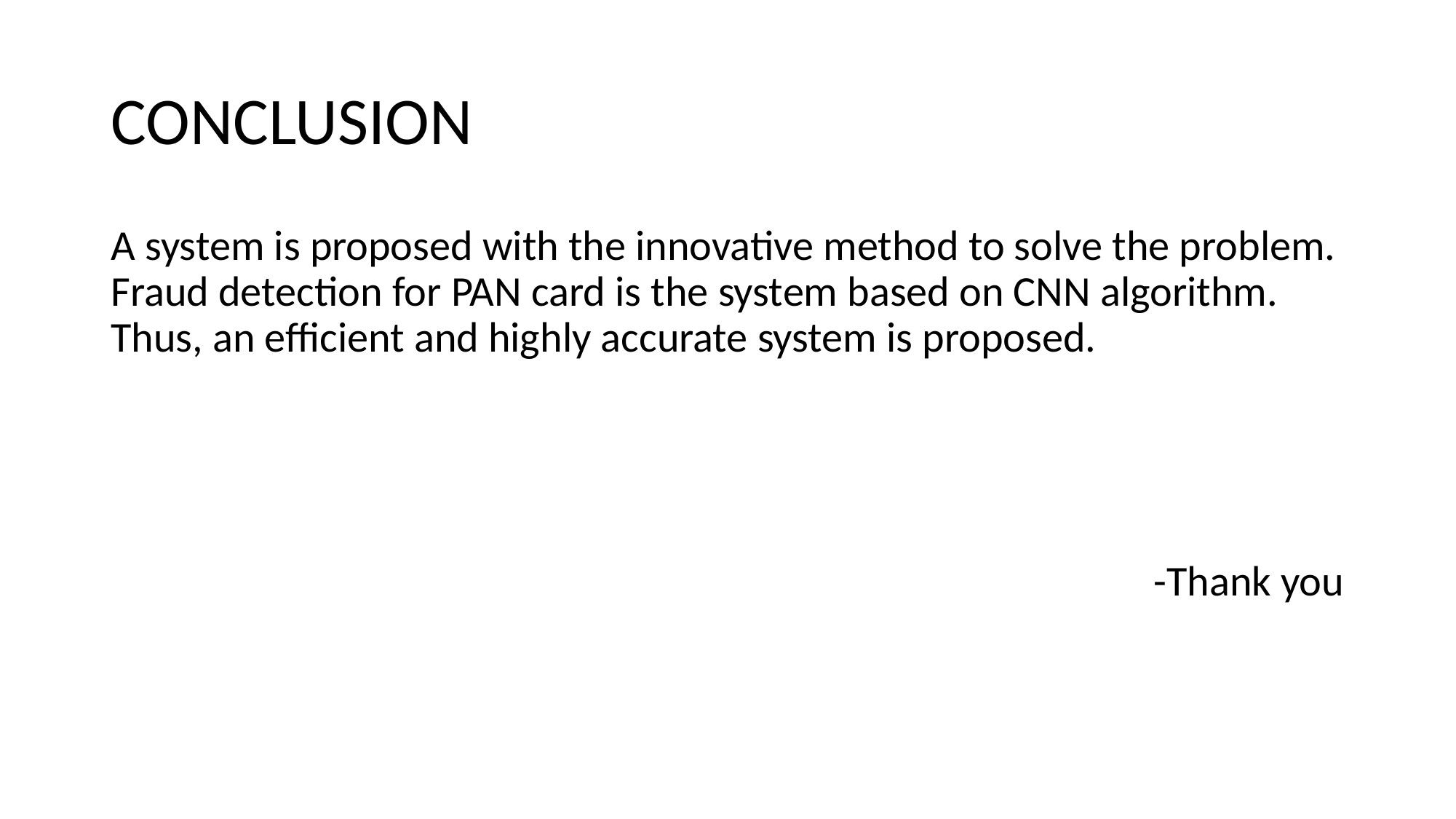

# CONCLUSION
A system is proposed with the innovative method to solve the problem. Fraud detection for PAN card is the system based on CNN algorithm. Thus, an efficient and highly accurate system is proposed.

-Thank you